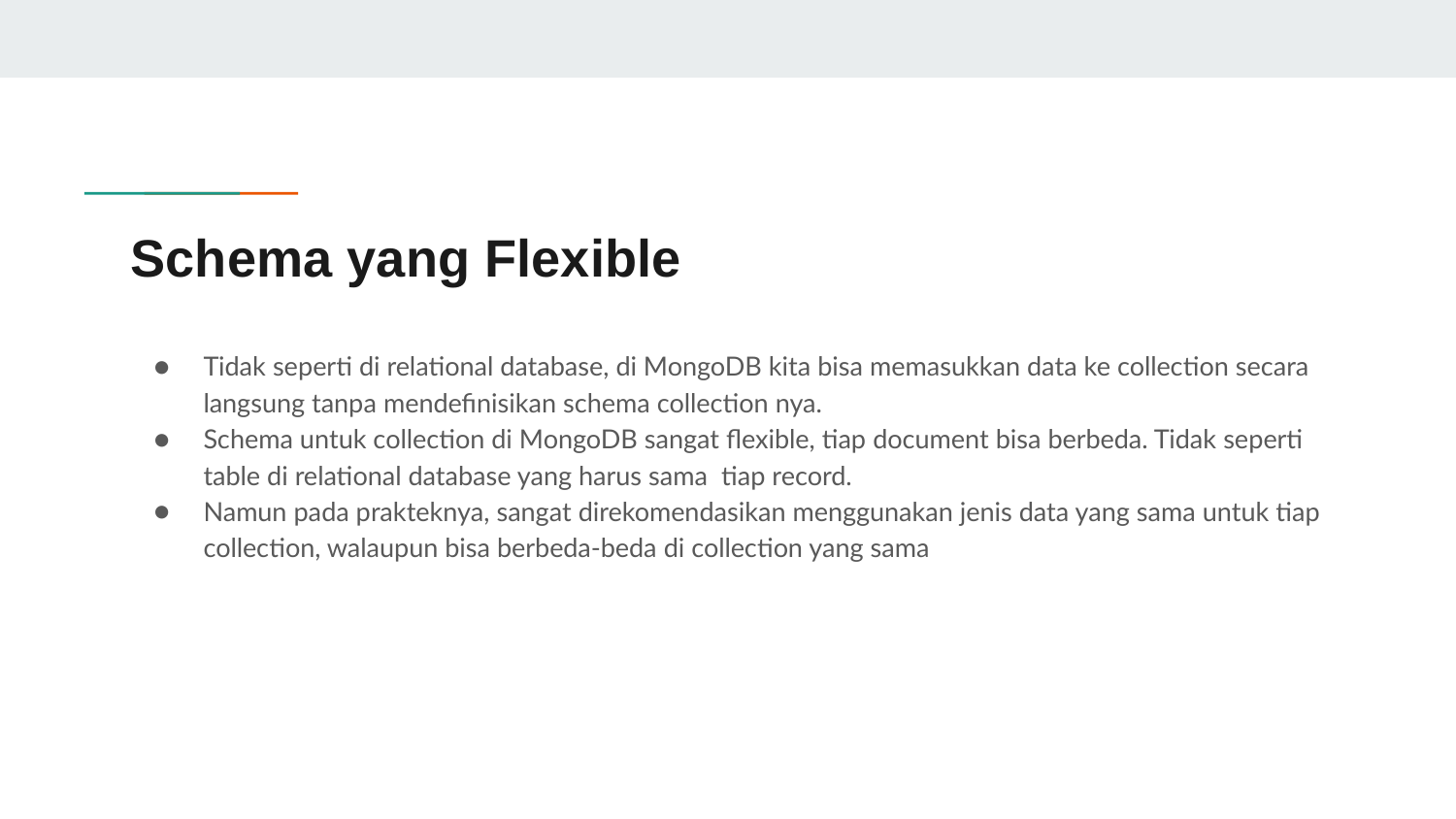

# Schema yang Flexible
Tidak seperti di relational database, di MongoDB kita bisa memasukkan data ke collection secara langsung tanpa mendefinisikan schema collection nya.
Schema untuk collection di MongoDB sangat flexible, tiap document bisa berbeda. Tidak seperti table di relational database yang harus sama  tiap record.
Namun pada prakteknya, sangat direkomendasikan menggunakan jenis data yang sama untuk tiap collection, walaupun bisa berbeda-beda di collection yang sama